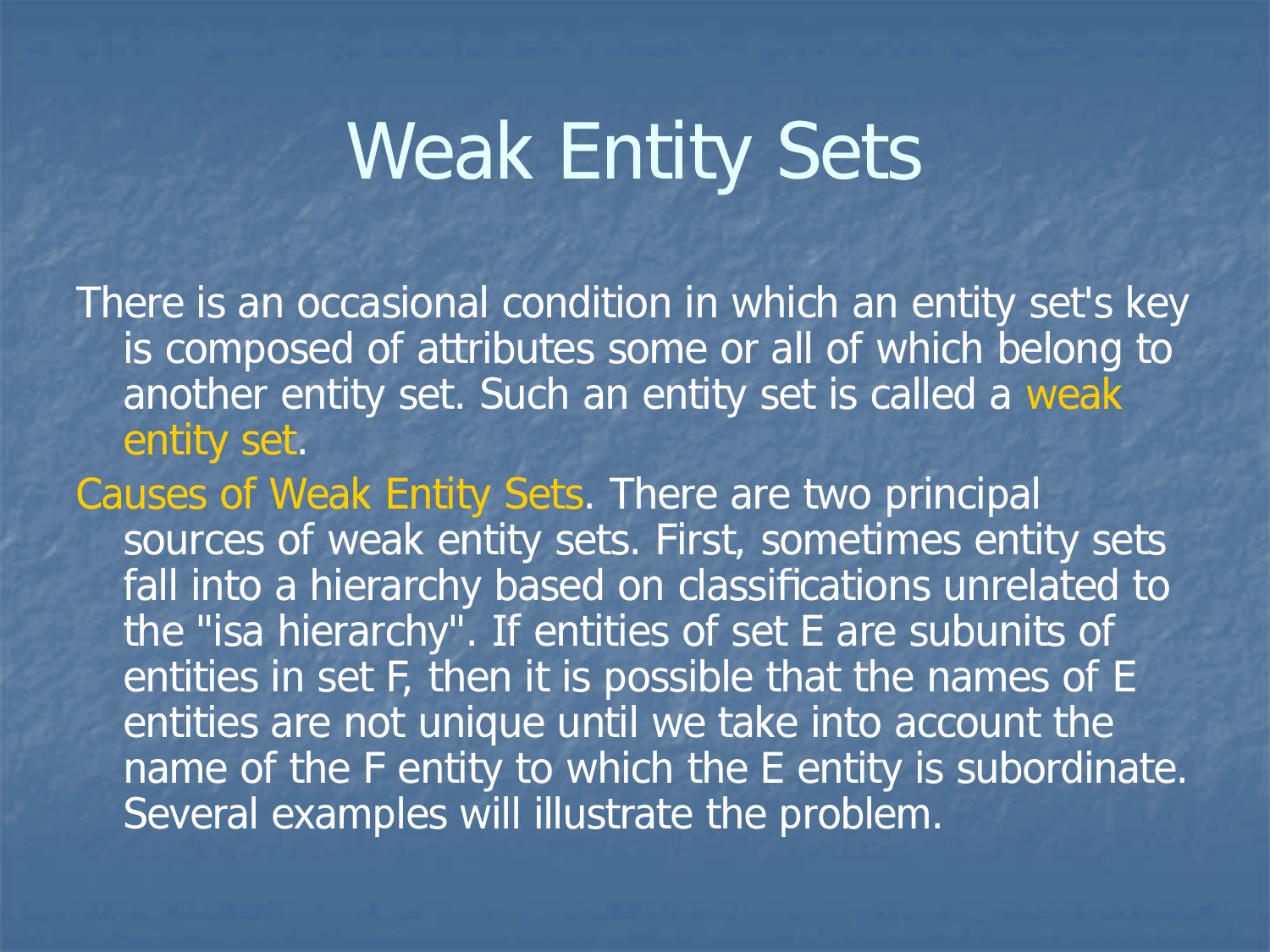

# Weak Entity Sets
There is an occasional condition in which an entity set's key is composed of attributes some or all of which belong to another entity set. Such an entity set is called a weak entity set.
Causes of Weak Entity Sets. There are two principal sources of weak entity sets. First, sometimes entity sets fall into a hierarchy based on classifications unrelated to the "isa hierarchy". If entities of set E are subunits of entities in set F, then it is possible that the names of E entities are not unique until we take into account the name of the F entity to which the E entity is subordinate. Several examples will illustrate the problem.